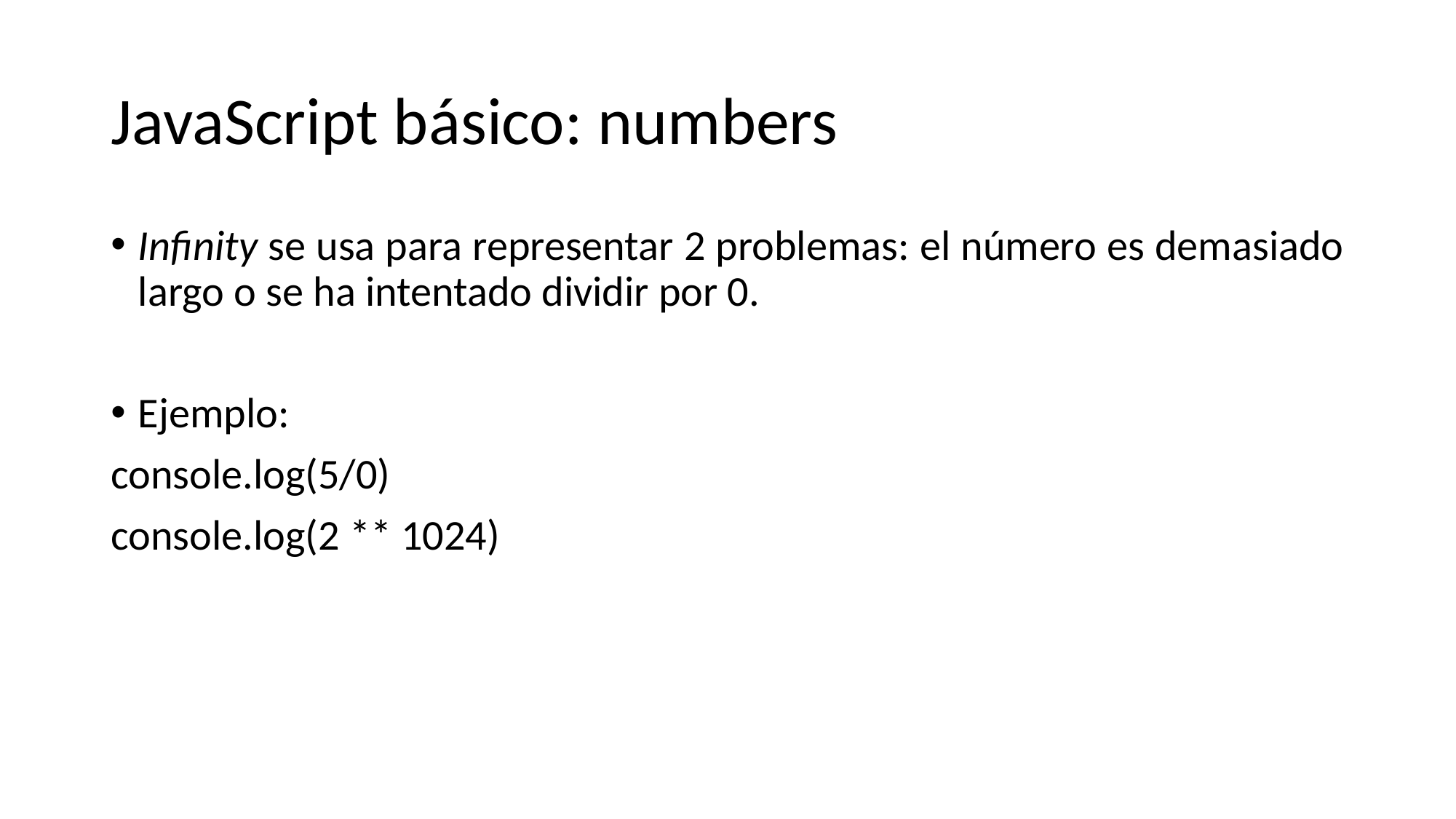

# JavaScript básico: numbers
Infinity se usa para representar 2 problemas: el número es demasiado largo o se ha intentado dividir por 0.

Ejemplo:
console.log(5/0)
console.log(2 ** 1024)